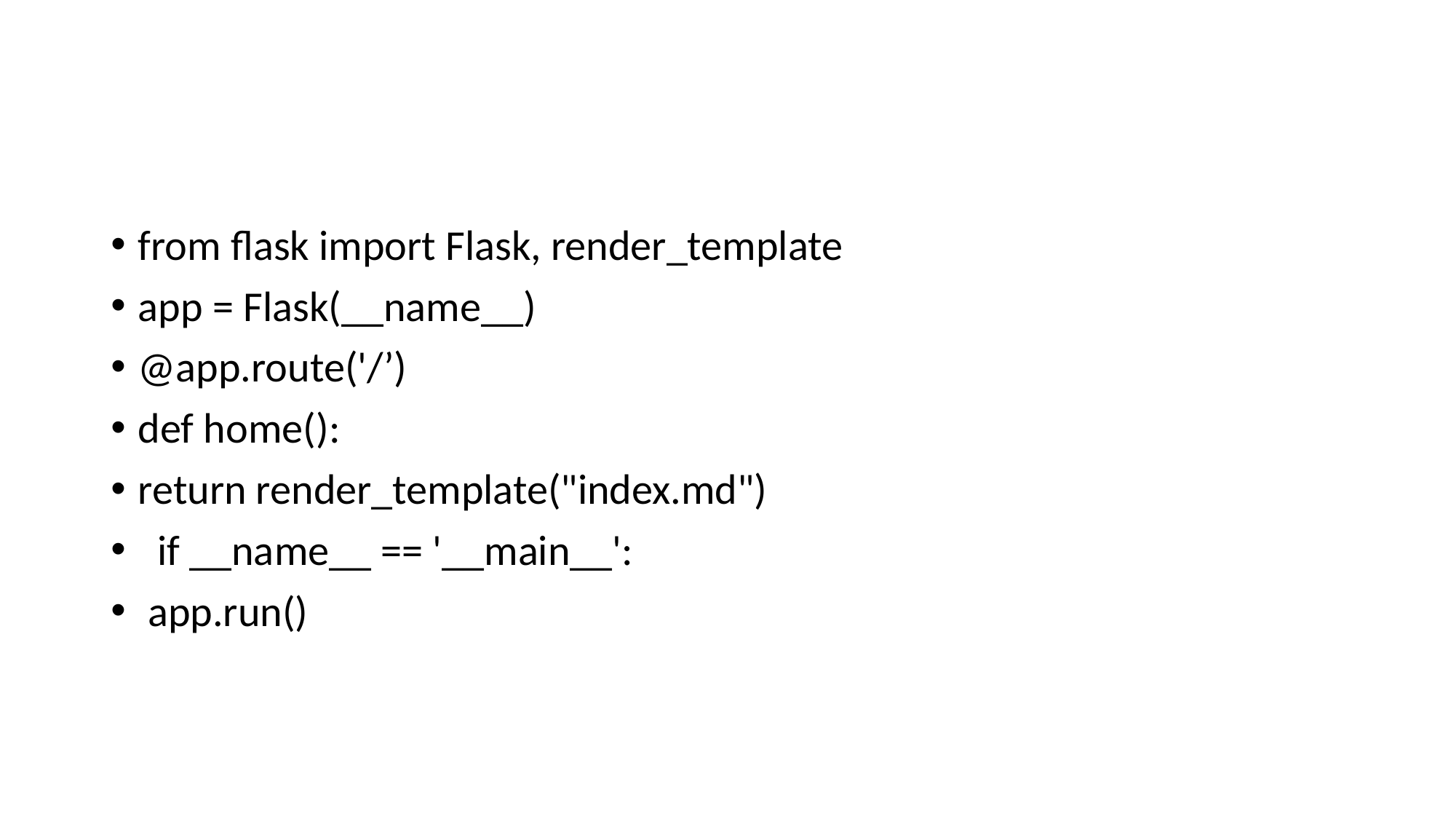

#
from flask import Flask, render_template
app = Flask(__name__)
@app.route('/’)
def home():
return render_template("index.md")
  if __name__ == '__main__':
 app.run()